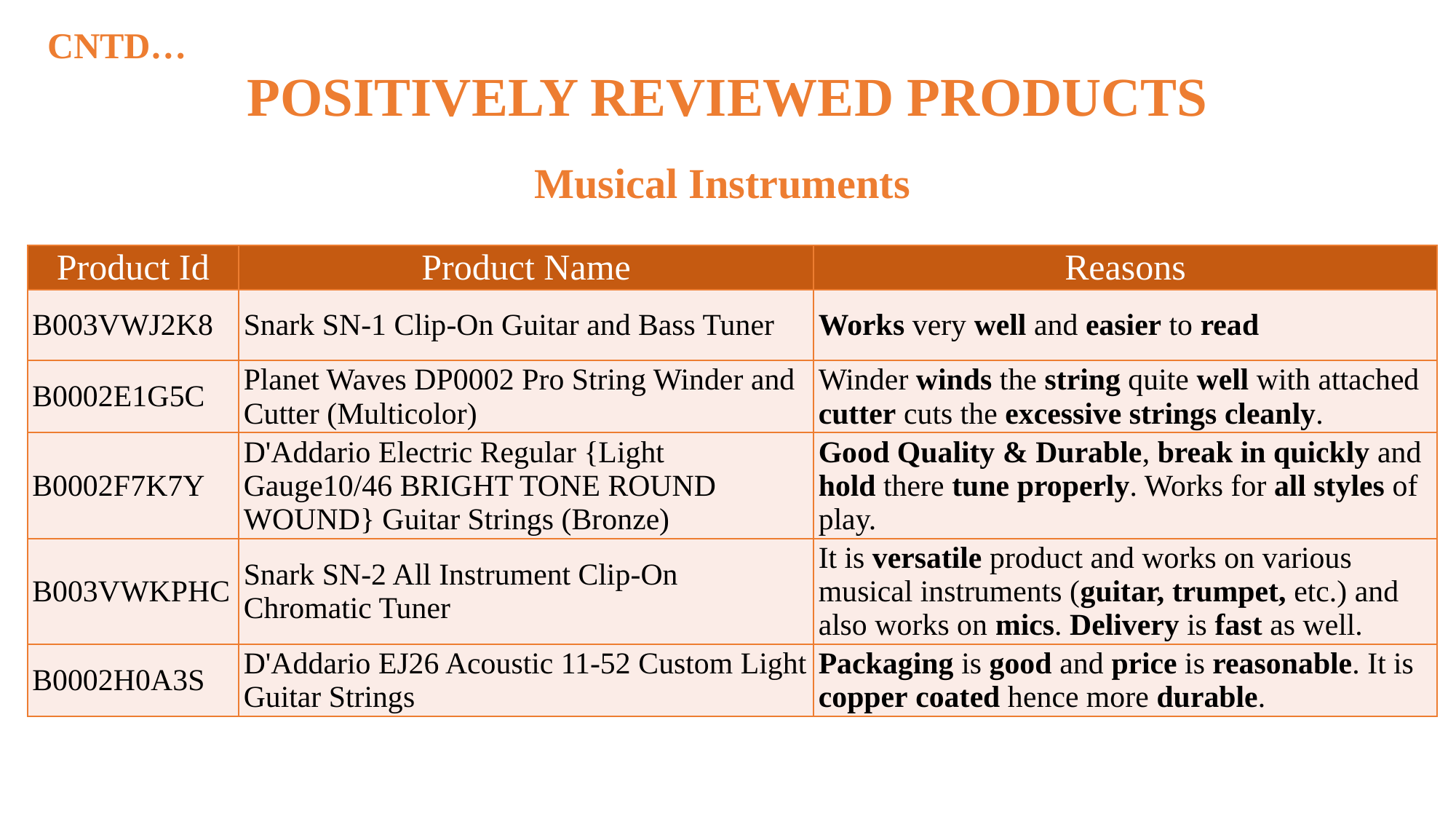

CNTD…
POSITIVELY REVIEWED PRODUCTS
Musical Instruments
| Product Id | Product Name | Reasons |
| --- | --- | --- |
| B003VWJ2K8 | Snark SN-1 Clip-On Guitar and Bass Tuner | Works very well and easier to read |
| B0002E1G5C | Planet Waves DP0002 Pro String Winder and Cutter (Multicolor) | Winder winds the string quite well with attached cutter cuts the excessive strings cleanly. |
| B0002F7K7Y | D'Addario Electric Regular {Light Gauge10/46 BRIGHT TONE ROUND WOUND} Guitar Strings (Bronze) | Good Quality & Durable, break in quickly and hold there tune properly. Works for all styles of play. |
| B003VWKPHC | Snark SN-2 All Instrument Clip-On Chromatic Tuner | It is versatile product and works on various musical instruments (guitar, trumpet, etc.) and also works on mics. Delivery is fast as well. |
| B0002H0A3S | D'Addario EJ26 Acoustic 11-52 Custom Light Guitar Strings | Packaging is good and price is reasonable. It is copper coated hence more durable. |